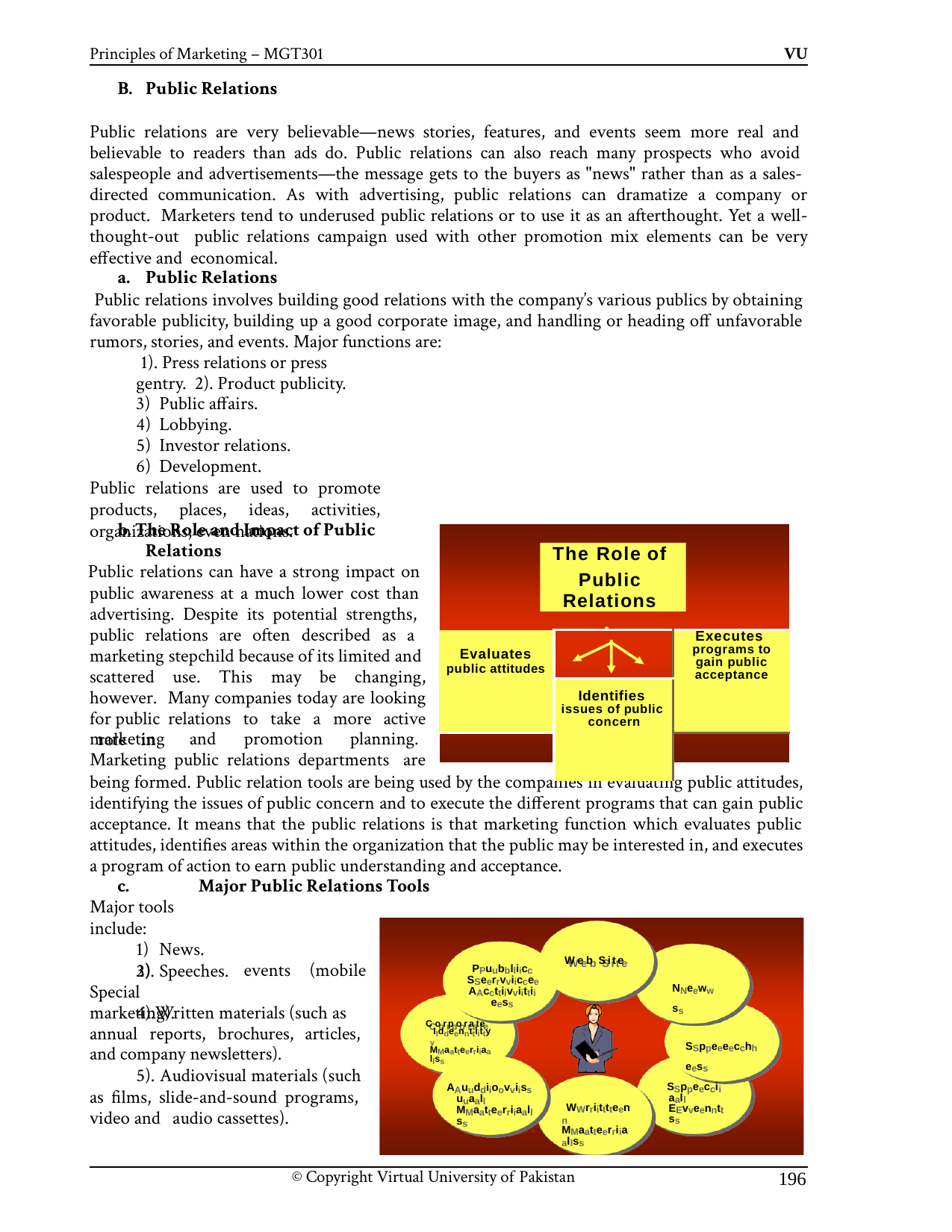

Principles of Marketing – MGT301
VU

Public Relations

Public relations are very believable—news stories, features, and events seem more real and  believable to readers than ads do. Public relations can also reach many prospects who avoid  salespeople and advertisements—the message gets to the buyers as "news" rather than as a sales-  directed communication. As with advertising, public relations can dramatize a company or product.  Marketers tend to underused public relations or to use it as an afterthought. Yet a well-thought-out  public relations campaign used with other promotion mix elements can be very effective and  economical.
Public Relations
Public relations involves building good relations with the company’s various publics by obtaining  favorable publicity, building up a good corporate image, and handling or heading off unfavorable  rumors, stories, and events. Major functions are:
1). Press relations or press gentry.  2). Product publicity.
Public affairs.
Lobbying.
Investor relations.
Development.
Public relations are used to promote products, places, ideas, activities, organizations, even nations.
b. The Role and Impact of Public  Relations
Public relations can have a strong impact on  public awareness at a much lower cost than  advertising. Despite its potential strengths,  public relations are often described as a  marketing stepchild because of its limited and  scattered use. This may be changing, however.  Many companies today are looking for public  relations   to   take   a   more   active   role   in

The Role of
Public  Relations
The Role of
Public  Relations

| Evaluates public attitudes |  | Executes programs to gain public acceptance |
| --- | --- | --- |
|  | Identifies issues of public concern |  |
|  |  |  |

Evaluates
public attitudes
Executes  programs to  gain public  acceptance

Identifies  issues of public  concern

marketing      and       promotion      planning.
Marketing  public  relations  departments   are
being formed. Public relation tools are being used by the companies in evaluating public attitudes,  identifying the issues of public concern and to execute the different programs that can gain public  acceptance. It means that the public relations is that marketing function which evaluates public  attitudes, identifies areas within the organization that the public may be interested in, and executes  a program of action to earn public understanding and acceptance.
c.	Major Public Relations Tools
Major tools include:
News.
Speeches.

Web Site
Web Site
events
(mobile
3).	Special  marketing).
PPuubblliicc  SSeerrvviiccee  AAccttiivviittiieess
NNeewwss
4).Written materials (such as  annual   reports,   brochures,  articles,
Corporate
Corporate
IIddeennttiittyy  MMaatteerriiaallss
SSppeeeecchheess
and company newsletters).
5). Audiovisual materials (such  as films, slide-and-sound programs,  video and   audio cassettes).
SSppeecciiaall  EEvveennttss
AAuuddiioovviissuuaall  MMaatteerriiaallss
WWrriitttteenn  MMaatteerriiaallss
© Copyright Virtual University of Pakistan
196